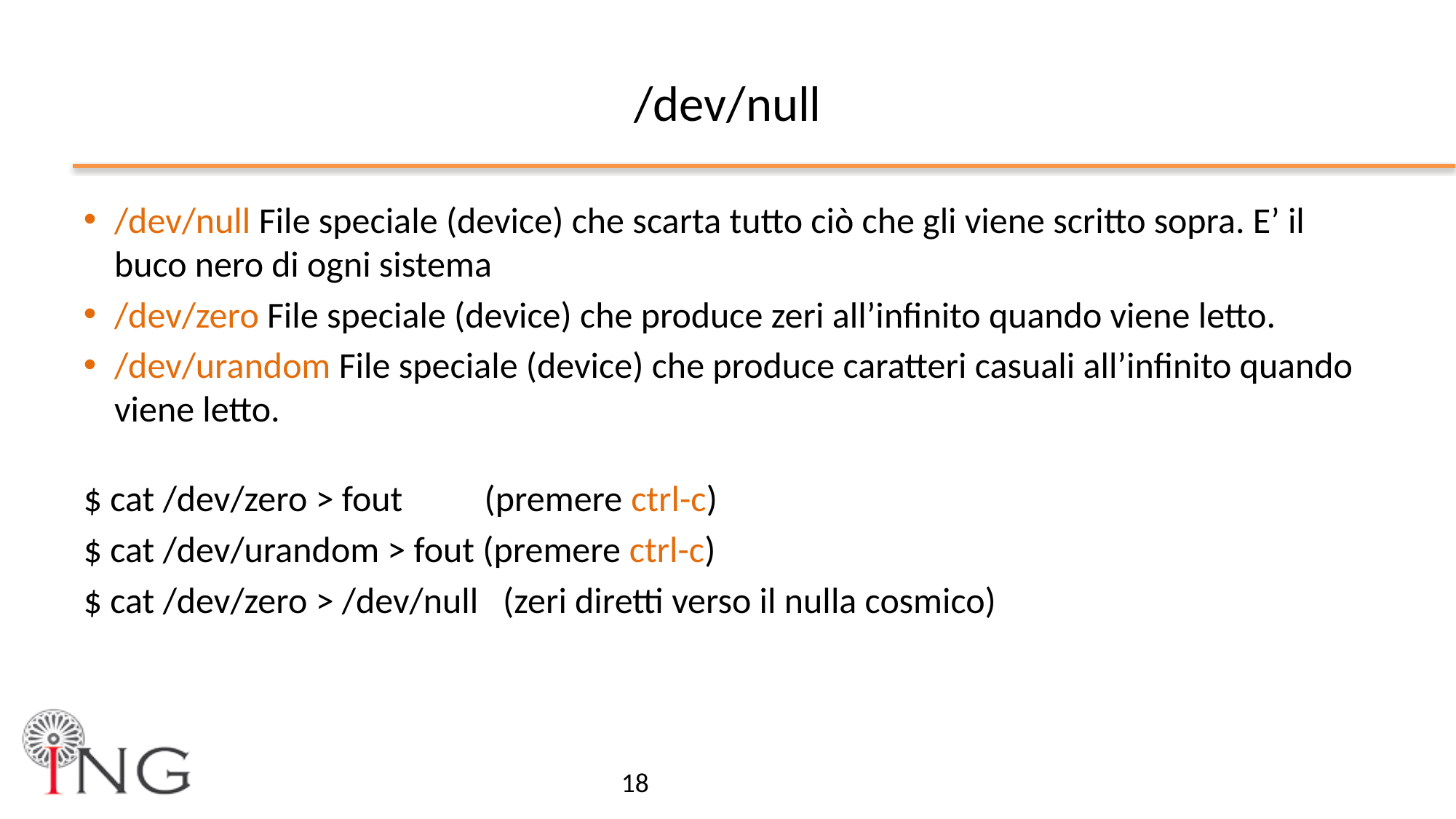

# /dev/null
/dev/null File speciale (device) che scarta tutto ciò che gli viene scritto sopra. E’ il buco nero di ogni sistema
/dev/zero File speciale (device) che produce zeri all’infinito quando viene letto.
/dev/urandom File speciale (device) che produce caratteri casuali all’infinito quando viene letto.

$ cat /dev/zero > fout          (premere ctrl-c)
$ cat /dev/urandom > fout (premere ctrl-c)
$ cat /dev/zero > /dev/null   (zeri diretti verso il nulla cosmico)

18